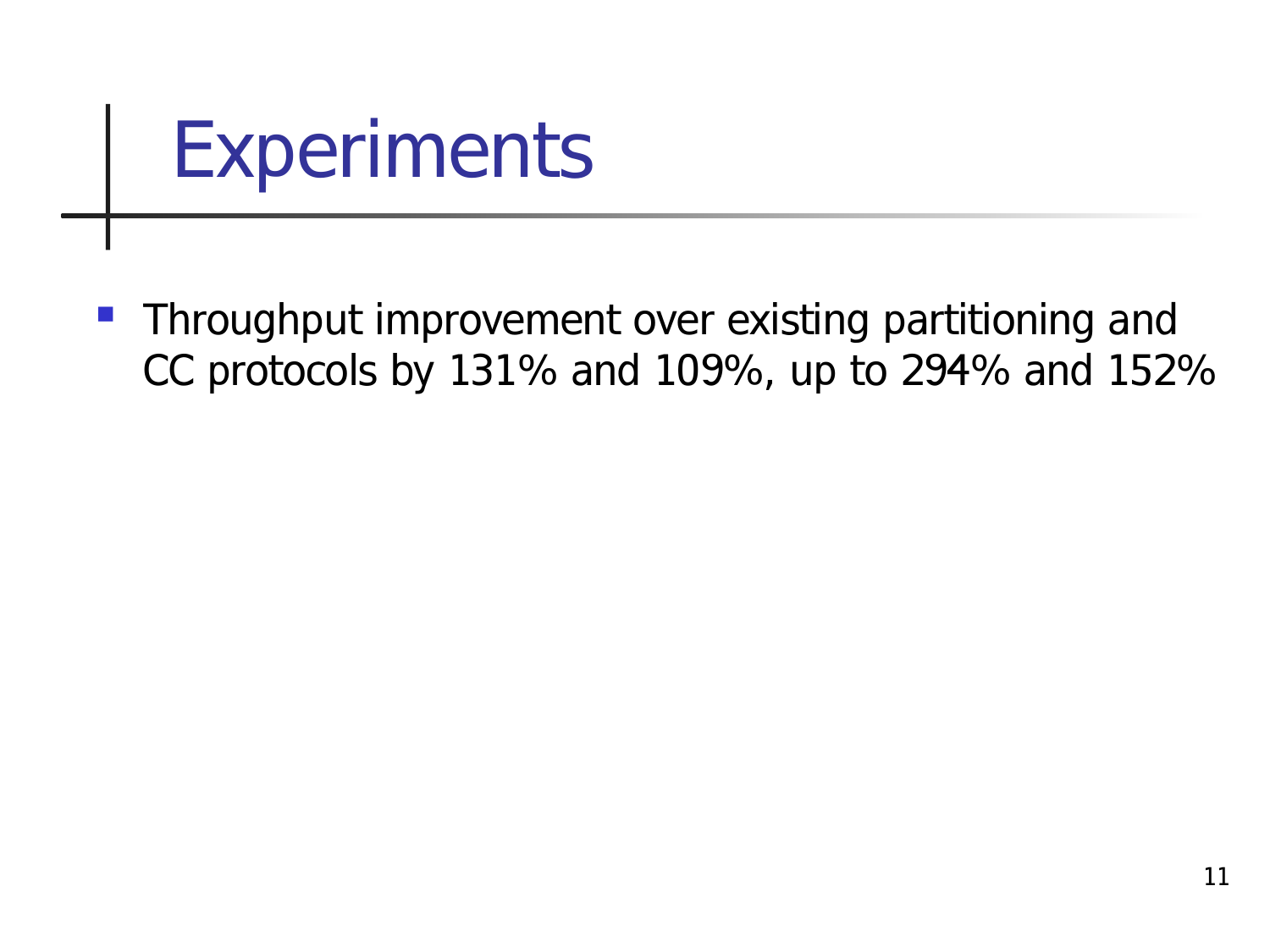

# Experiments
Throughput improvement over existing partitioning and CC protocols by 131% and 109%, up to 294% and 152%
11